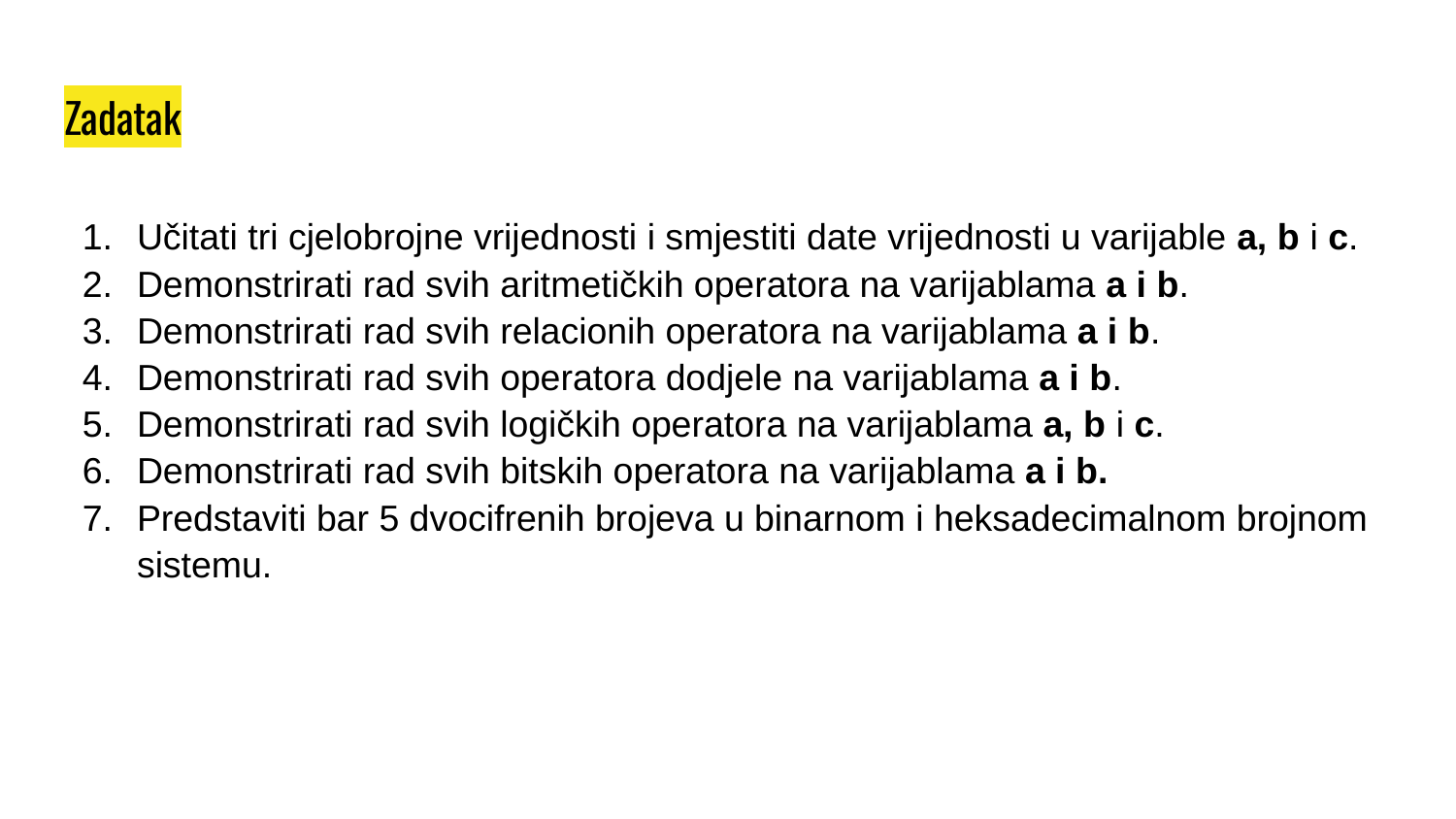

# Zadatak
Učitati tri cjelobrojne vrijednosti i smjestiti date vrijednosti u varijable a, b i c.
Demonstrirati rad svih aritmetičkih operatora na varijablama a i b.
Demonstrirati rad svih relacionih operatora na varijablama a i b.
Demonstrirati rad svih operatora dodjele na varijablama a i b.
Demonstrirati rad svih logičkih operatora na varijablama a, b i c.
Demonstrirati rad svih bitskih operatora na varijablama a i b.
Predstaviti bar 5 dvocifrenih brojeva u binarnom i heksadecimalnom brojnom sistemu.